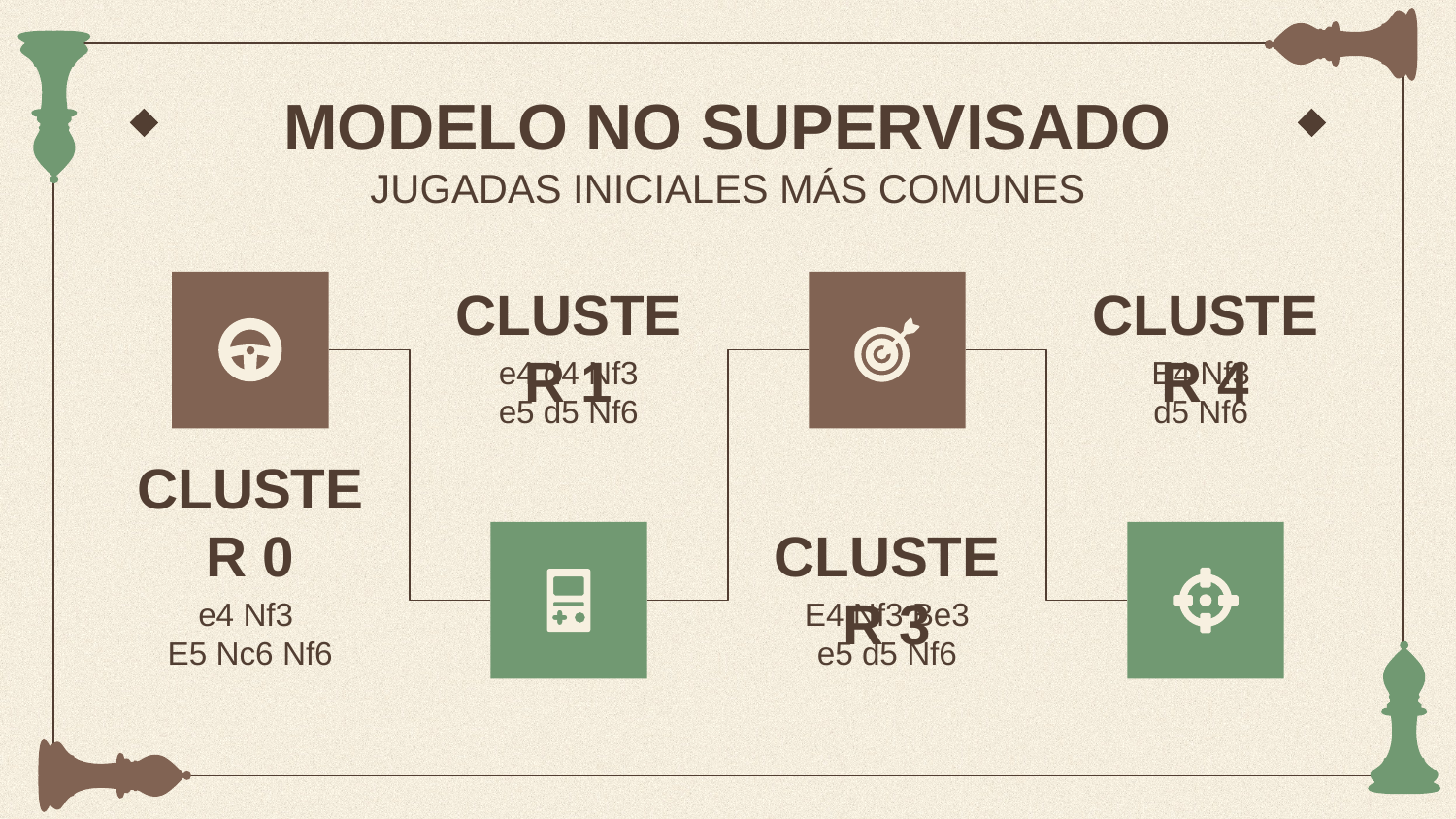

# MODELO NO SUPERVISADO
JUGADAS INICIALES MÁS COMUNES

CLUSTER 1
CLUSTER 4

e4 d4 Nf3
e5 d5 Nf6
E4 Nf3
d5 Nf6
CLUSTER 0
CLUSTER 3

e4 Nf3
E5 Nc6 Nf6
E4 Nf3 Be3
e5 d5 Nf6